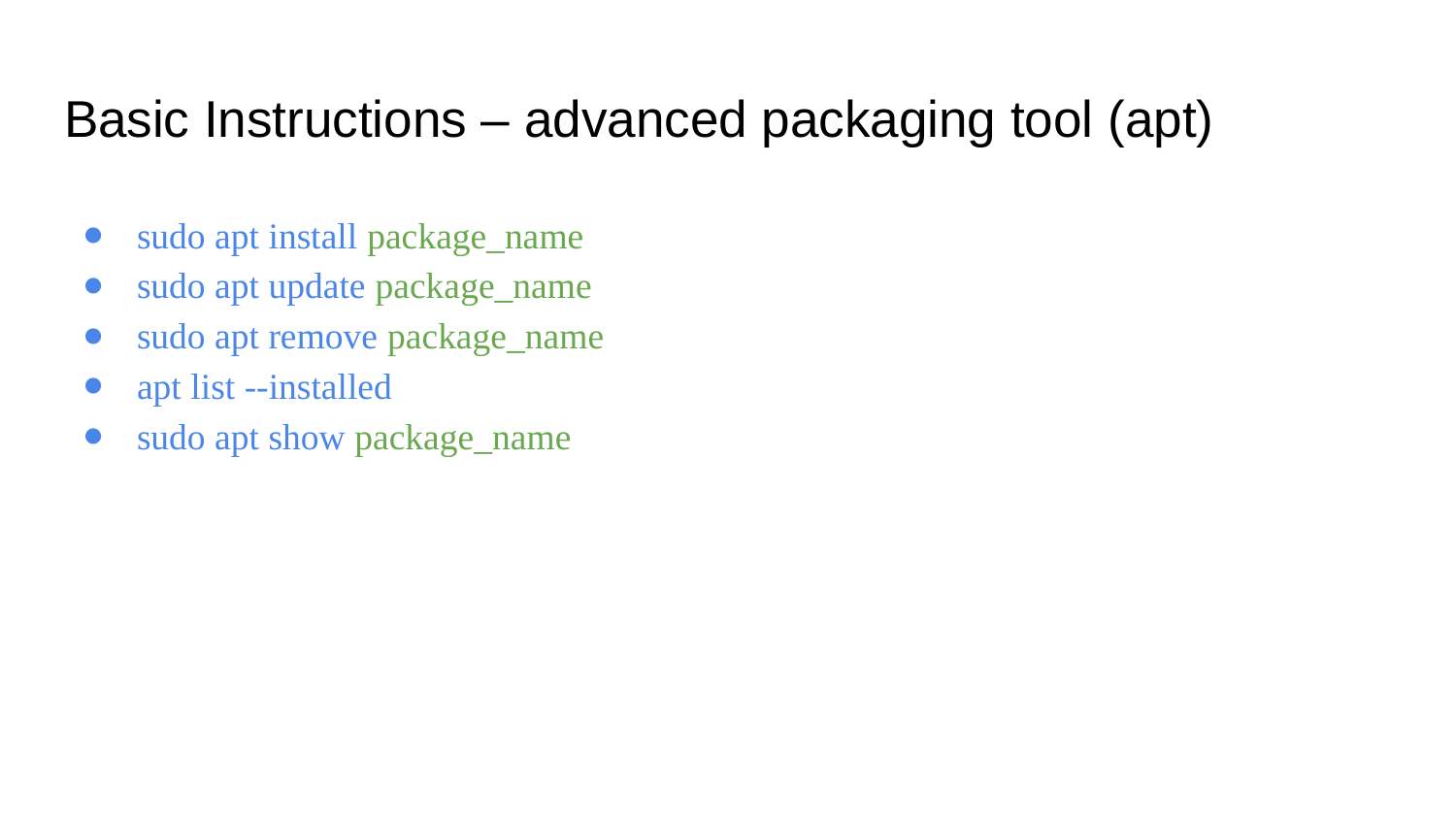

# Basic Instructions – advanced packaging tool (apt)
sudo apt install package_name
sudo apt update package_name
sudo apt remove package_name
apt list --installed
sudo apt show package_name